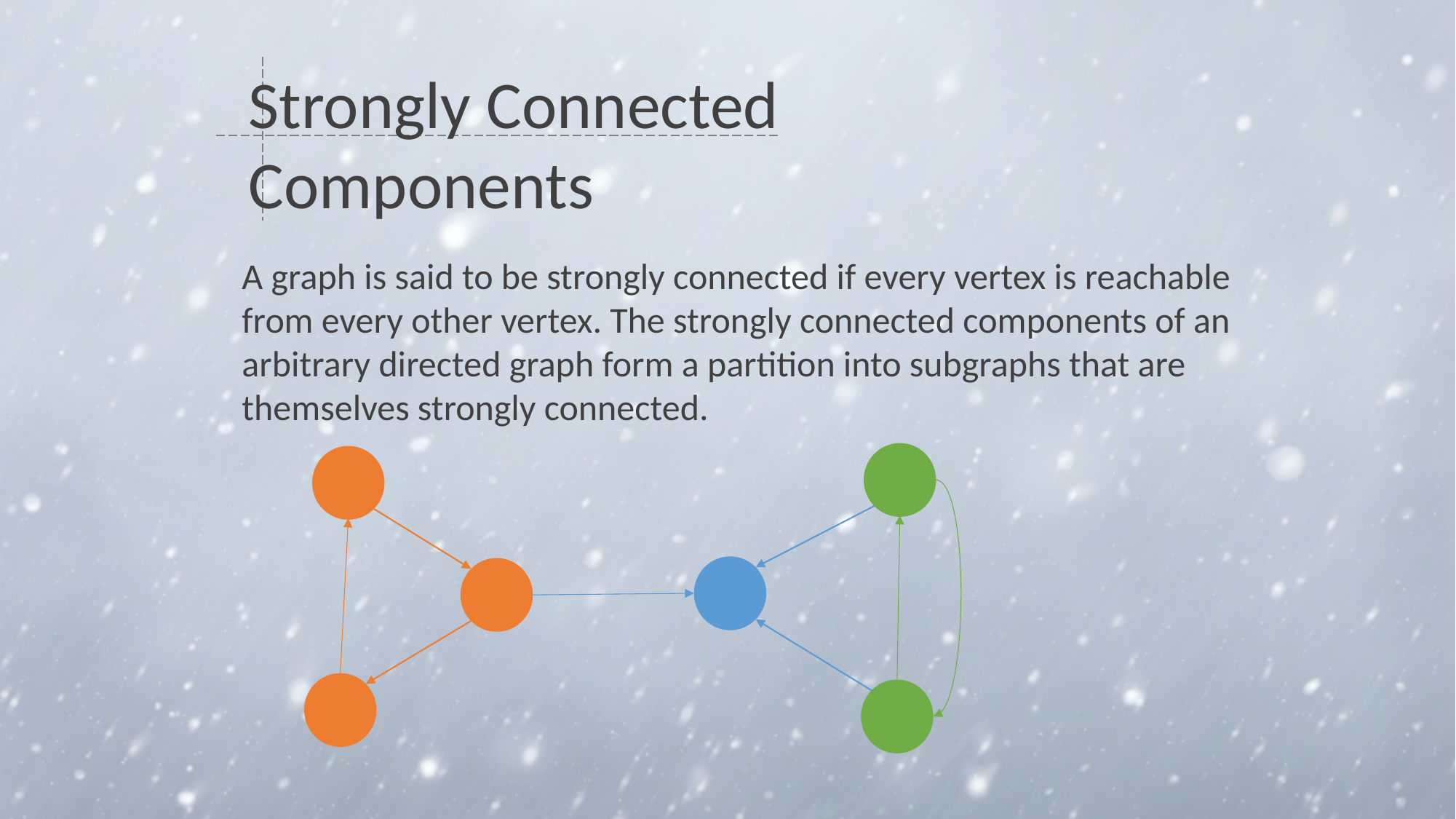

Strongly Connected Components
A graph is said to be strongly connected if every vertex is reachable from every other vertex. The strongly connected components of an arbitrary directed graph form a partition into subgraphs that are themselves strongly connected.